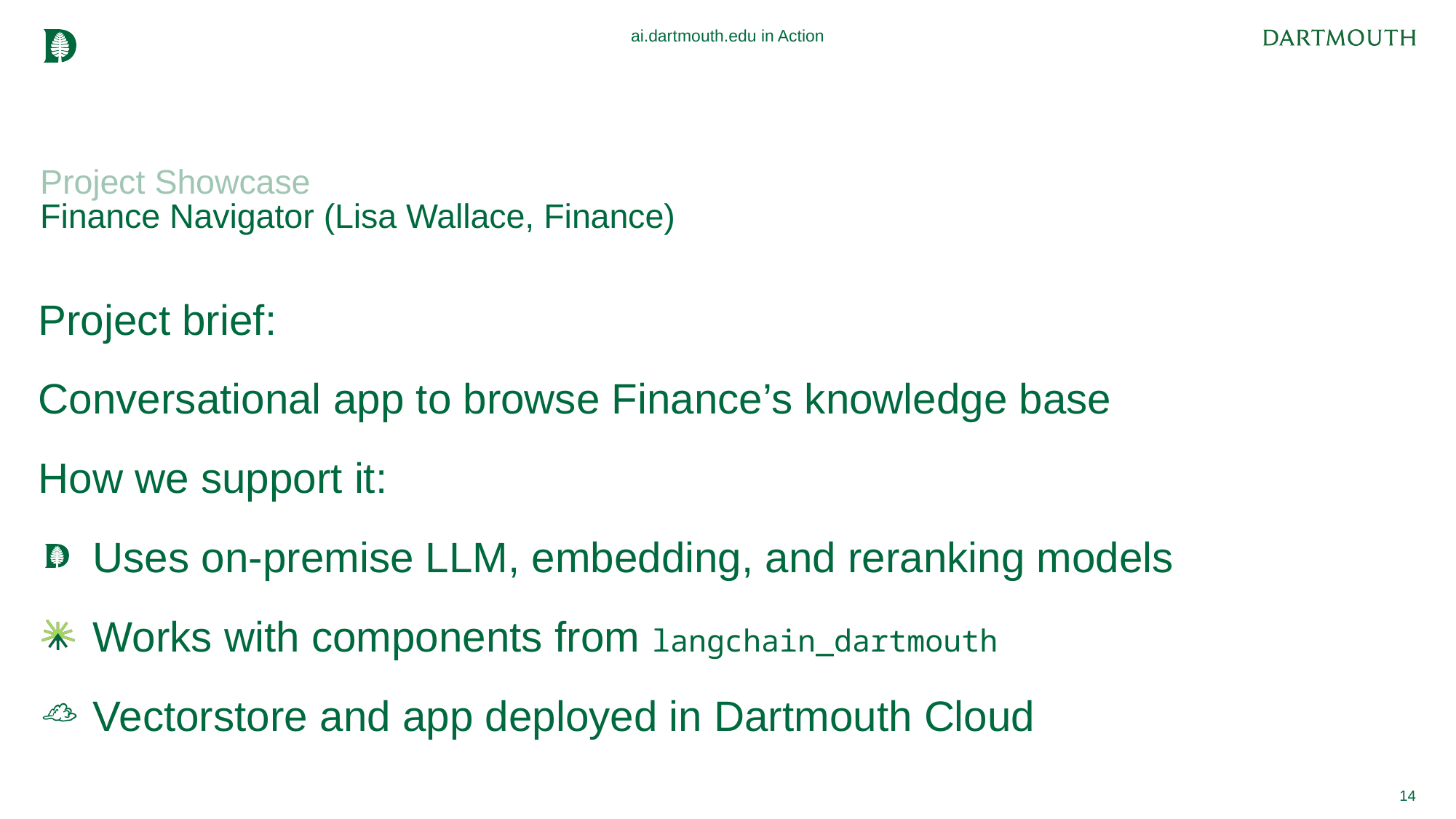

ai.dartmouth.edu in Action
# Project Showcase Finance Navigator (Lisa Wallace, Finance)
Project brief:
Conversational app to browse Finance’s knowledge base
How we support it:
Uses on-premise LLM, embedding, and reranking models
Works with components from langchain_dartmouth
Vectorstore and app deployed in Dartmouth Cloud
14